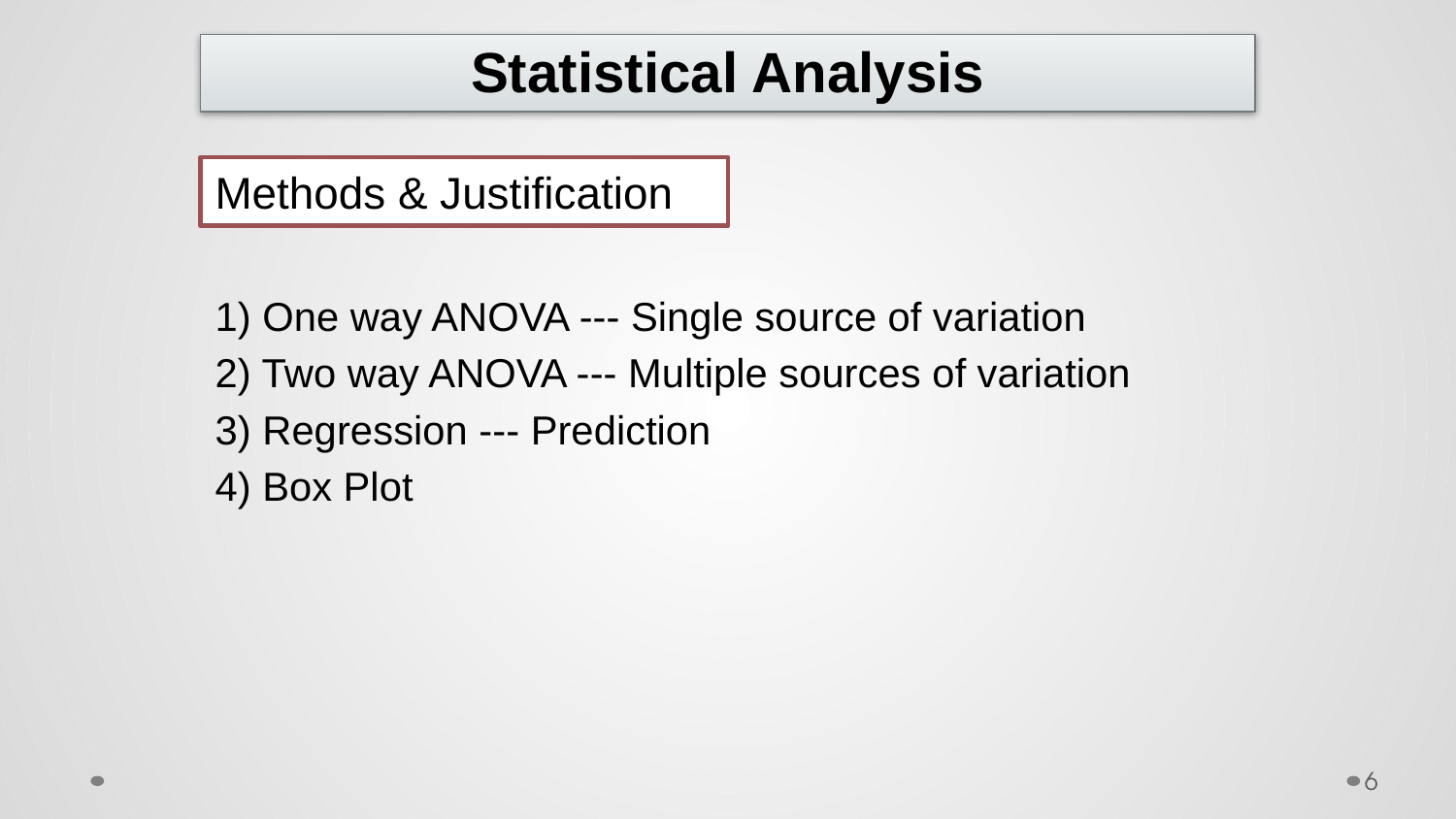

# Statistical Analysis
Methods & Justification
1) One way ANOVA --- Single source of variation
2) Two way ANOVA --- Multiple sources of variation
3) Regression --- Prediction
4) Box Plot
6